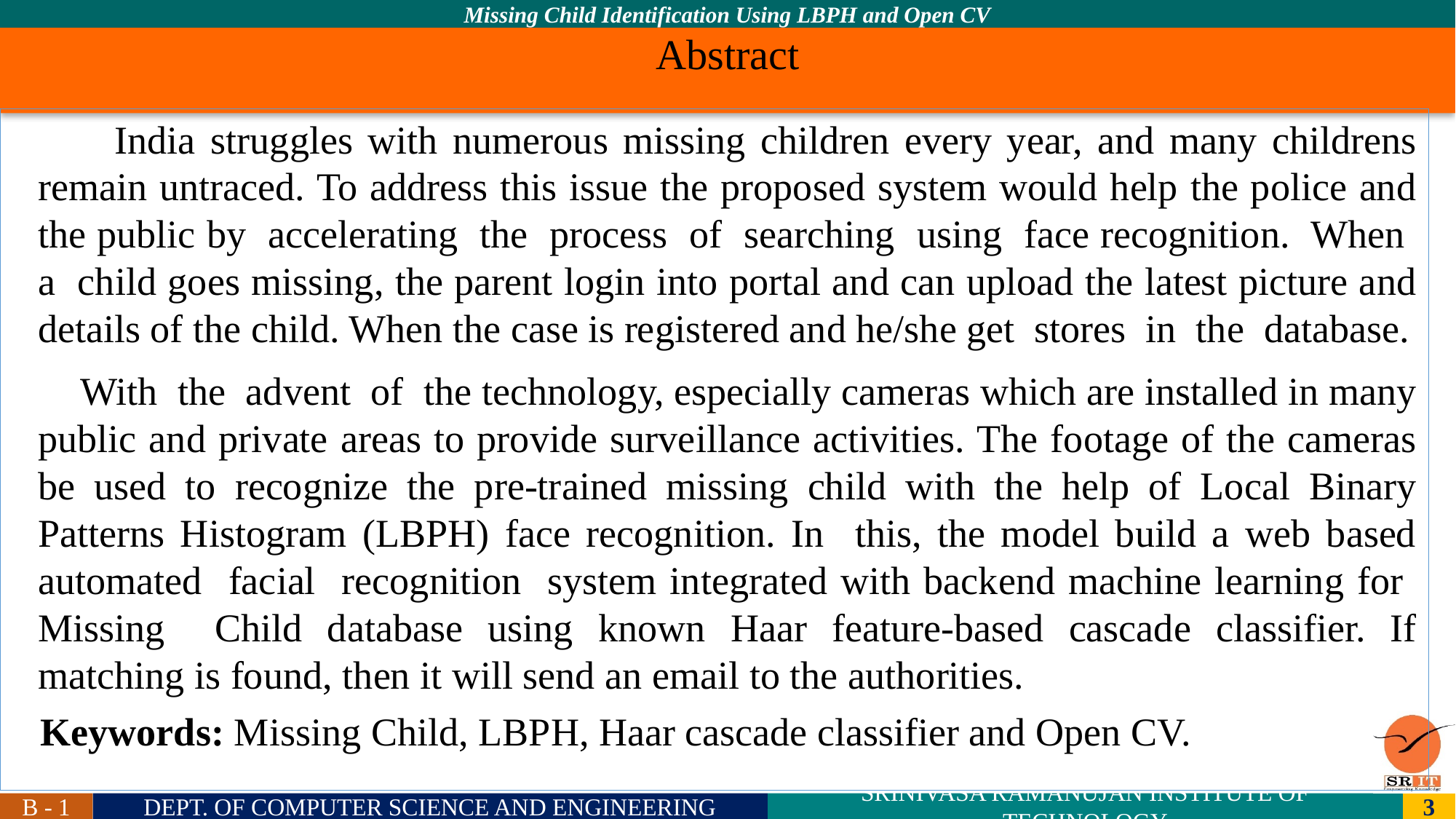

# Abstract
       India struggles with numerous missing children every year, and many childrens remain untraced. To address this issue the proposed system would help the police and the public by  accelerating  the  process  of  searching  using  face recognition.  When  a  child goes missing, the parent login into portal and can upload the latest picture and details of the child. When the case is registered and he/she get  stores  in  the  database.
       With  the  advent  of  the technology, especially cameras which are installed in many public and private areas to provide surveillance activities. The footage of the cameras be used to recognize the pre-trained missing child with the help of Local Binary Patterns Histogram (LBPH) face recognition. In  this, the model build a web based automated  facial  recognition  system integrated with backend machine learning for  Missing  Child database using known Haar feature-based cascade classifier. If matching is found, then it will send an email to the authorities.
   Keywords: Missing Child, LBPH, Haar cascade classifier and Open CV.